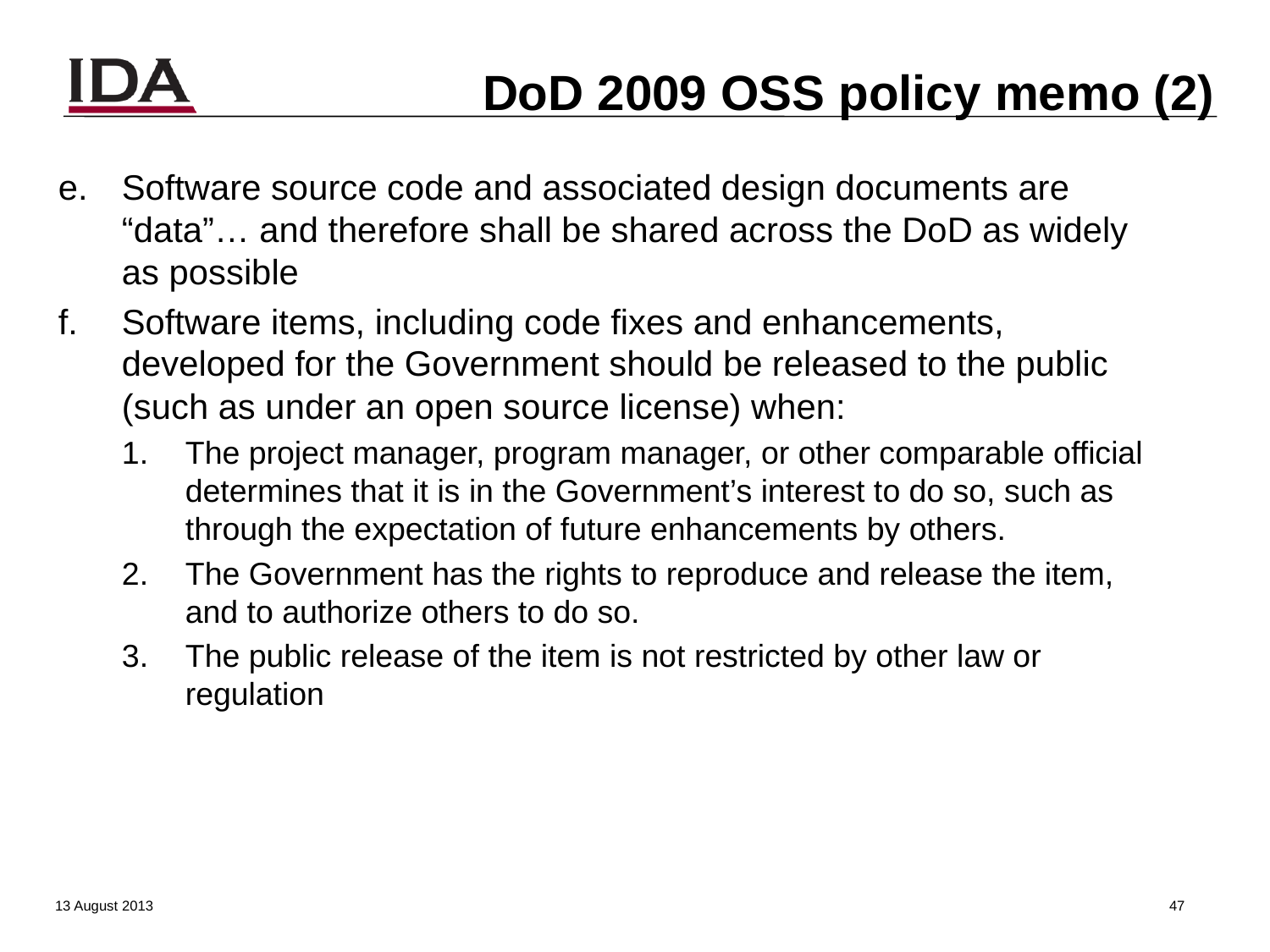

# DoD 2009 OSS policy memo (2)
Software source code and associated design documents are “data”… and therefore shall be shared across the DoD as widely as possible
Software items, including code fixes and enhancements, developed for the Government should be released to the public (such as under an open source license) when:
The project manager, program manager, or other comparable official determines that it is in the Government’s interest to do so, such as through the expectation of future enhancements by others.
The Government has the rights to reproduce and release the item, and to authorize others to do so.
The public release of the item is not restricted by other law or regulation
13 August 2013
47